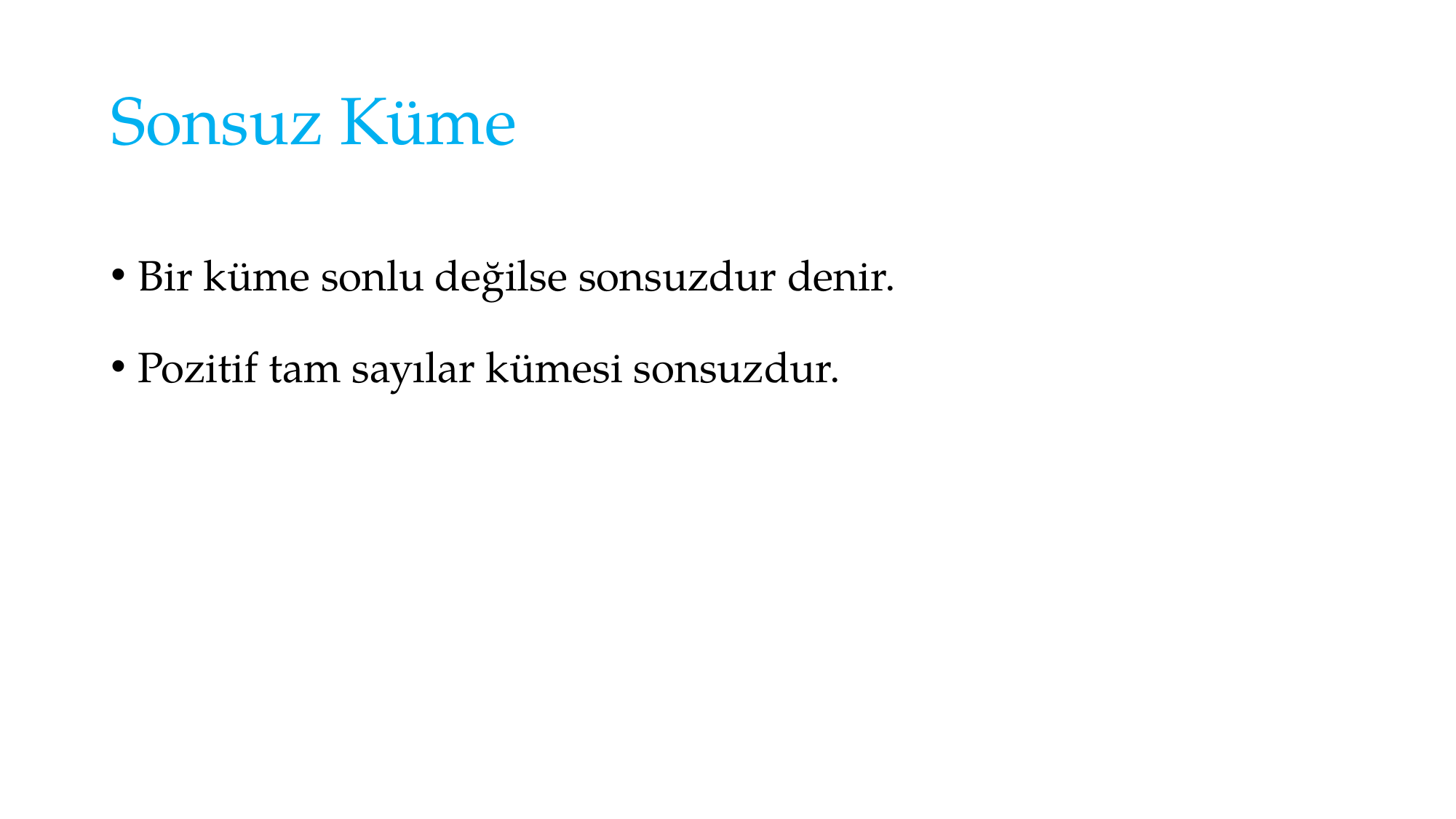

# Sonsuz Küme
Bir küme sonlu değilse sonsuzdur denir.
Pozitif tam sayılar kümesi sonsuzdur.